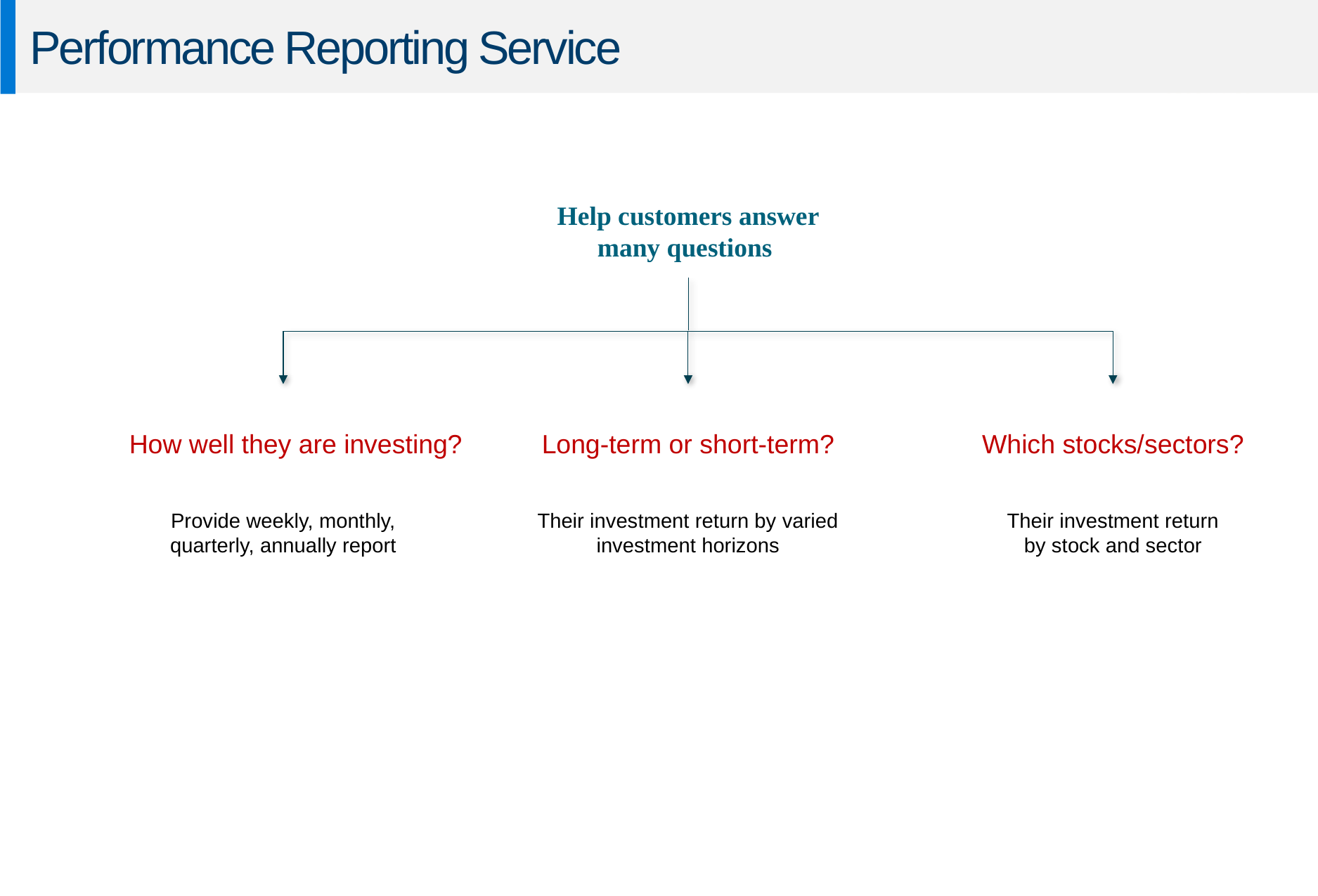

Performance Reporting Service
Help customers answer many questions
How well they are investing?
Long-term or short-term?
Which stocks/sectors?
Provide weekly, monthly, quarterly, annually report
Their investment return by varied investment horizons
Their investment return by stock and sector